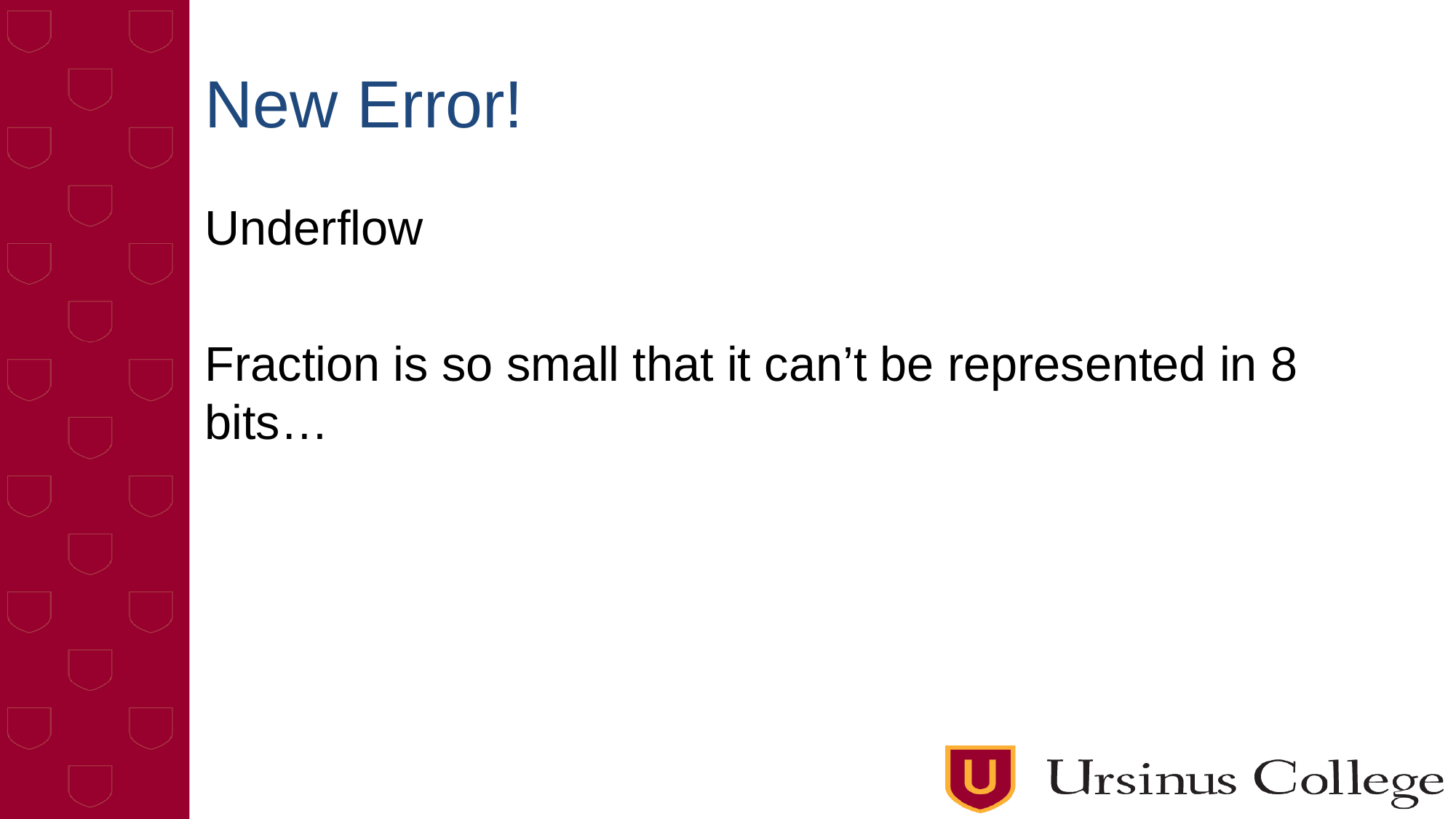

# New Error!
Underflow

Fraction is so small that it can’t be represented in 8 bits…